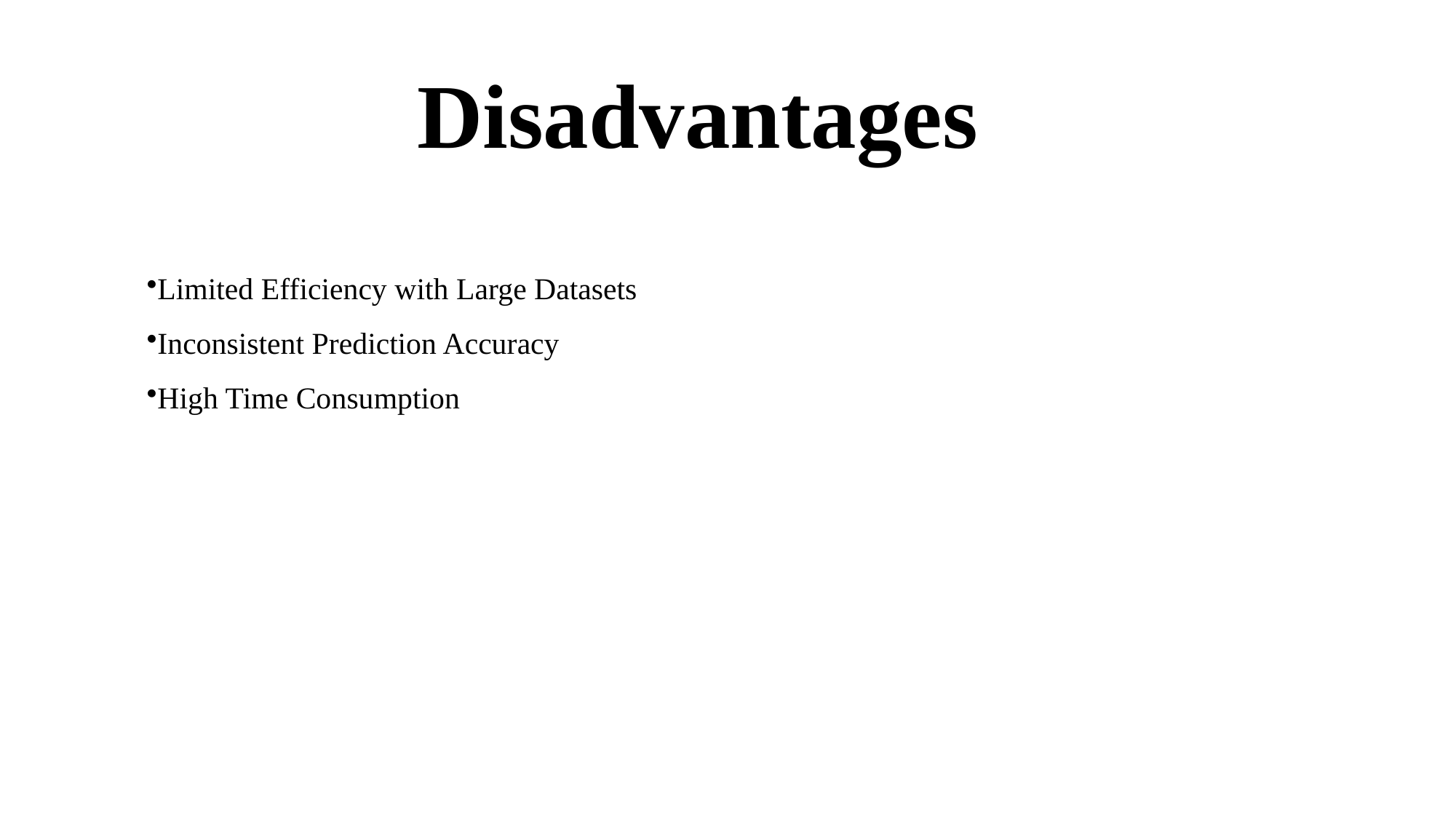

# Disadvantages

Limited Efficiency with Large Datasets
Inconsistent Prediction Accuracy
High Time Consumption